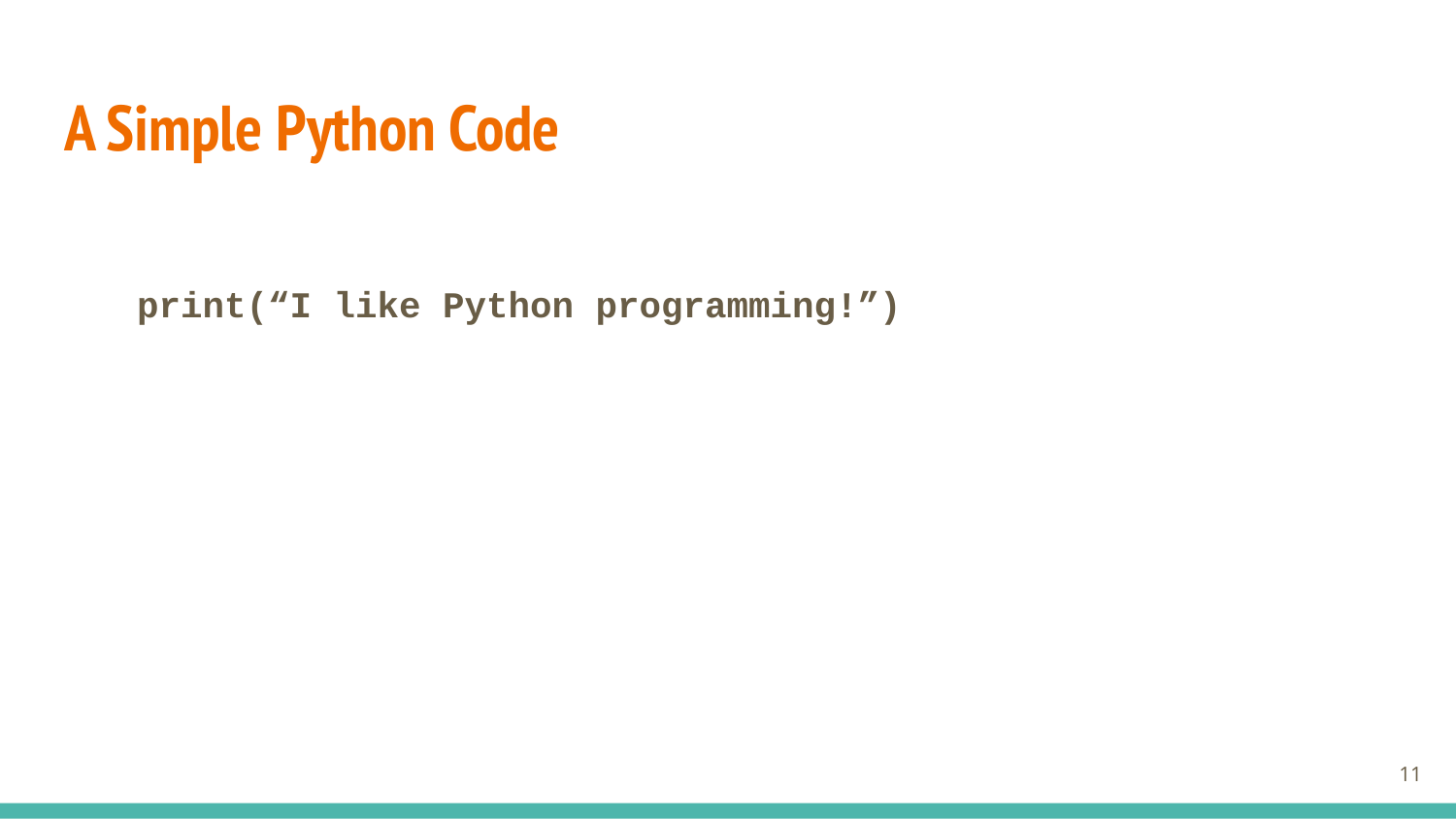

# A Simple Python Code

print(“I like Python programming!”)
11